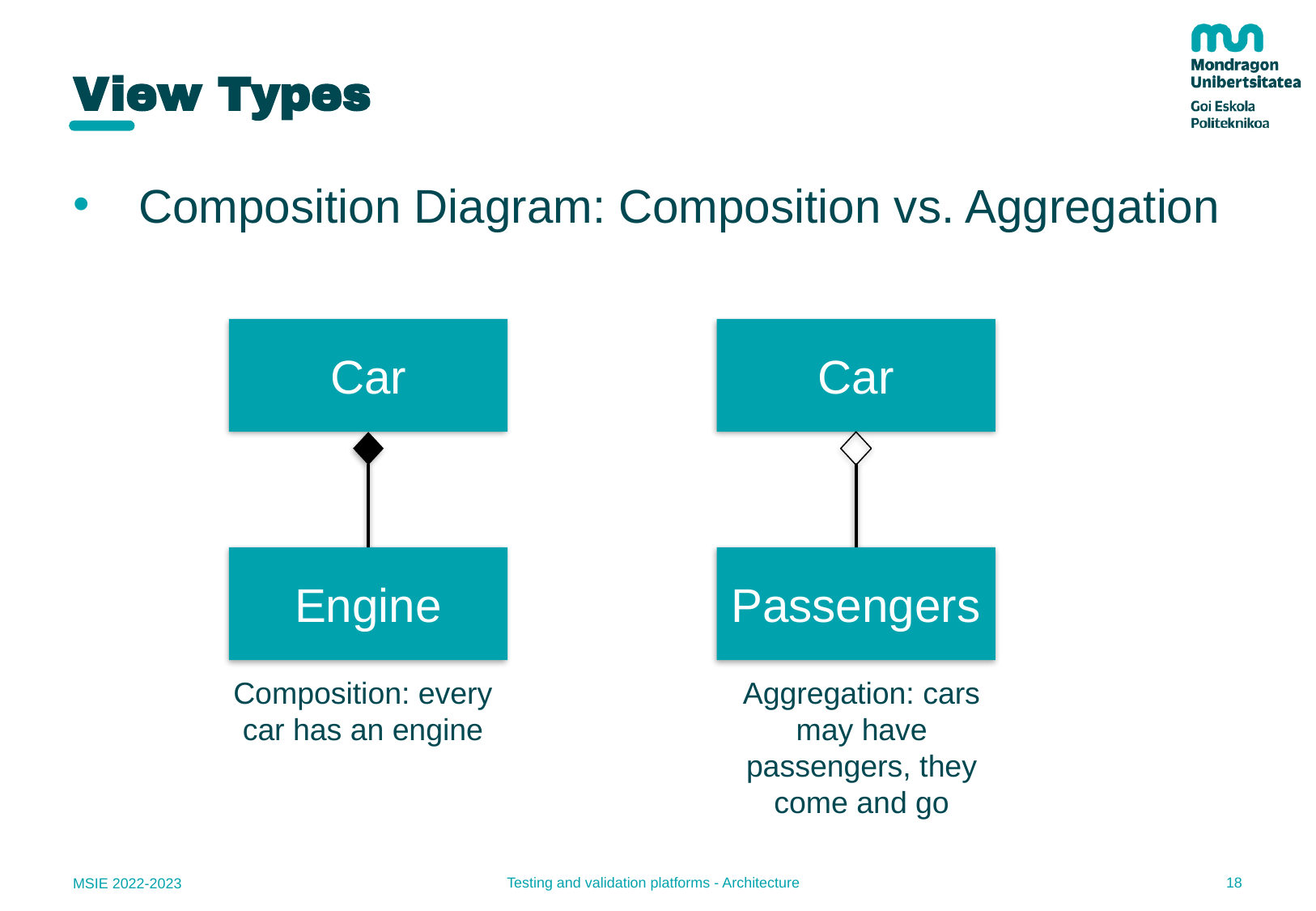

# View Types
Composition Diagram: Composition vs. Aggregation

Car
Car

Engine
Passengers
Composition: every car has an engine
Aggregation: cars may have passengers, they come and go
18
Testing and validation platforms - Architecture
MSIE 2022-2023